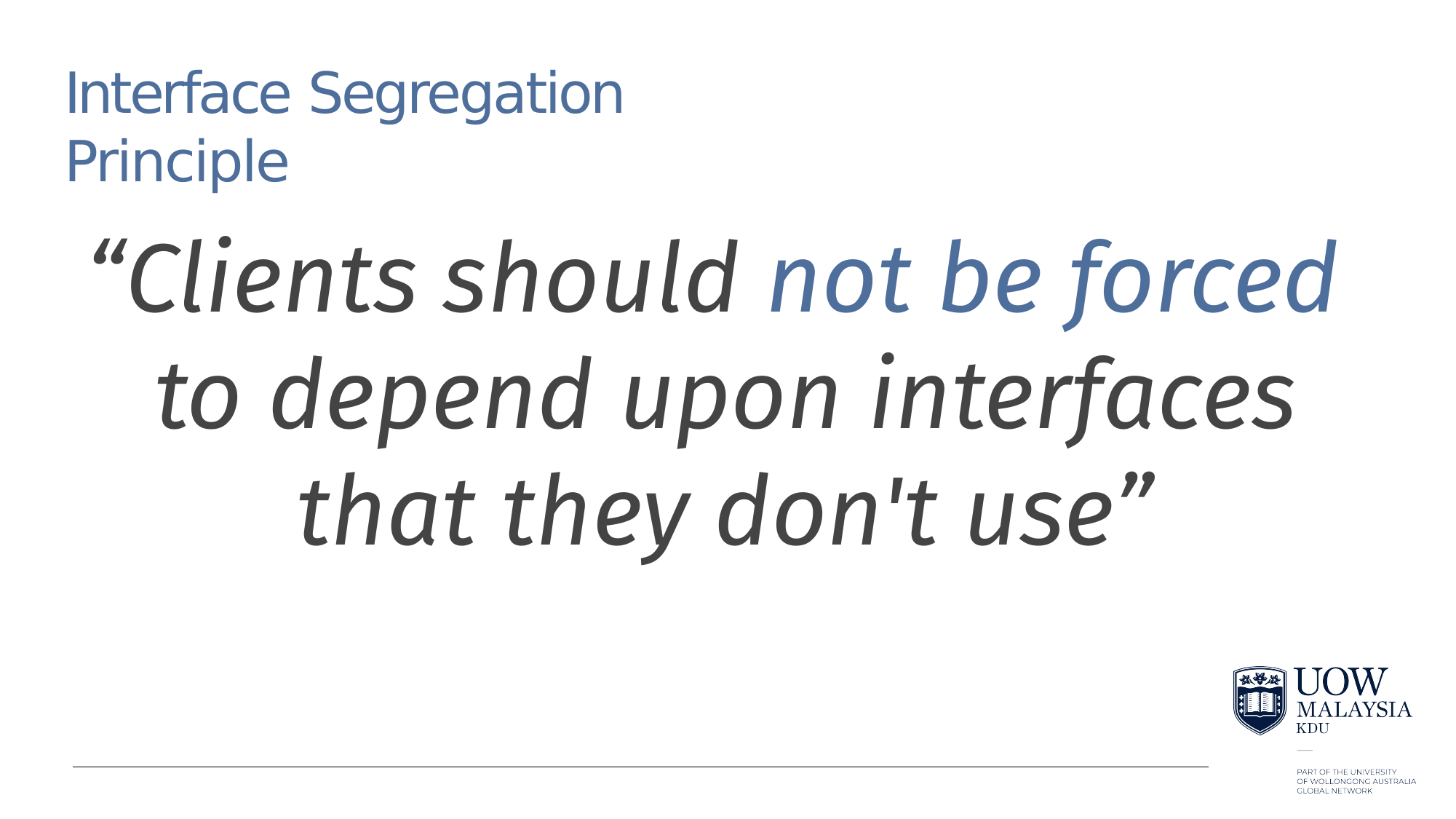

Interface Segregation Principle
“Clients should not be forced  to depend upon interfaces
that they don't use”